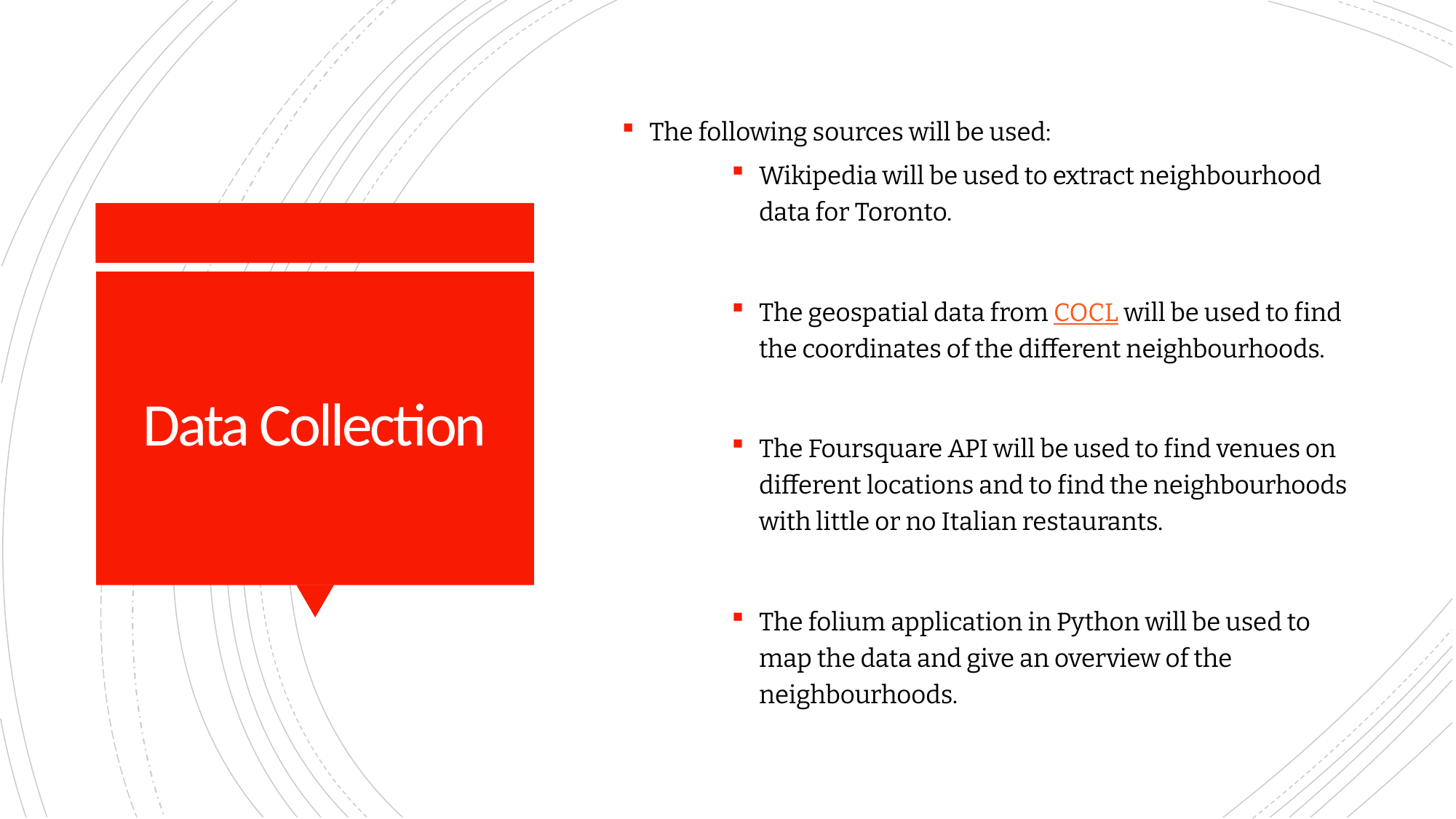

The following sources will be used:
Wikipedia will be used to extract neighbourhood data for Toronto.

The geospatial data from COCL will be used to find the coordinates of the different neighbourhoods.

The Foursquare API will be used to find venues on different locations and to find the neighbourhoods with little or no Italian restaurants.

The folium application in Python will be used to map the data and give an overview of the neighbourhoods.
# Data Collection